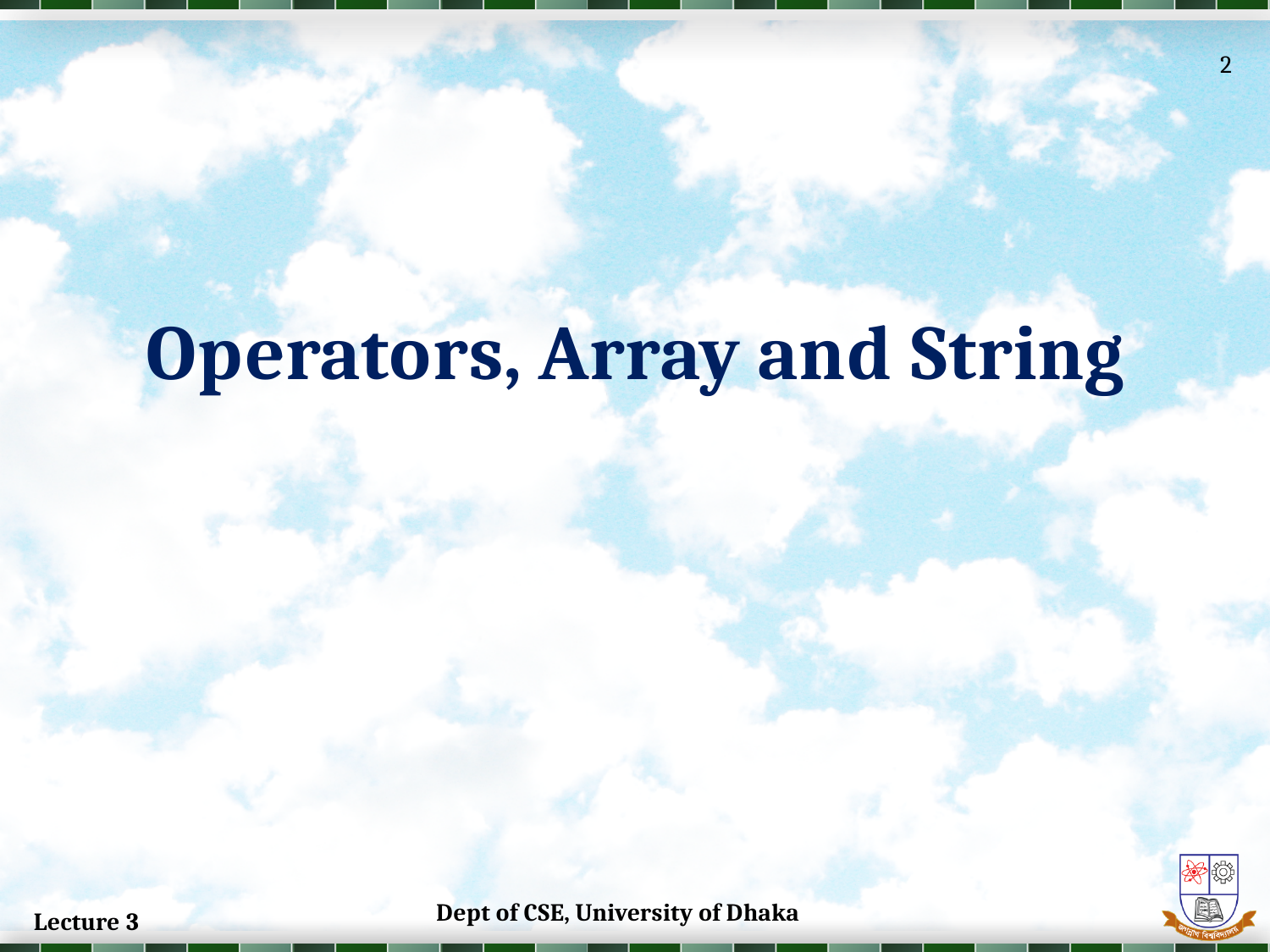

2
# Operators, Array and String
Dept of CSE, University of Dhaka